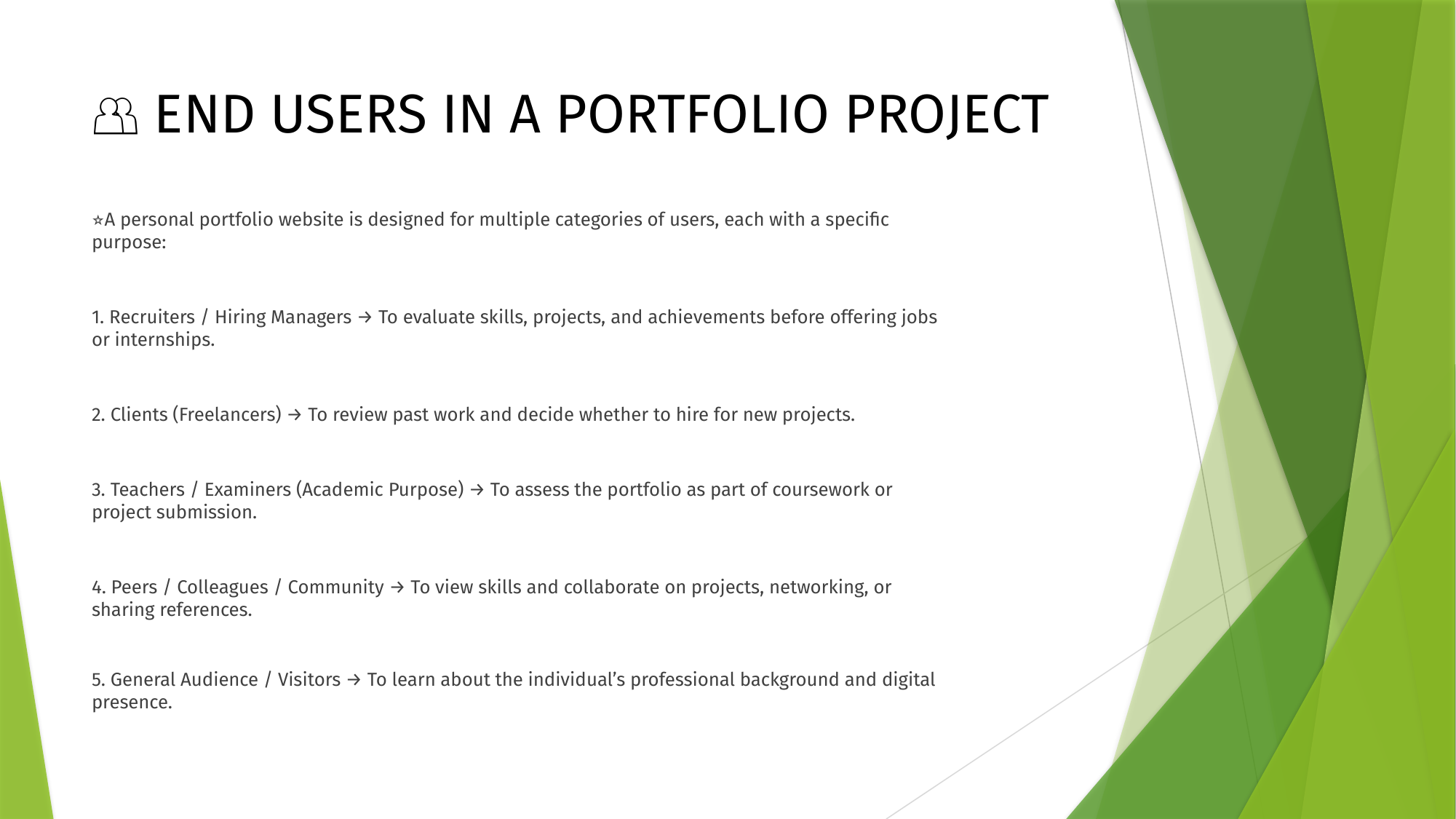

# 👥 END USERS IN A PORTFOLIO PROJECT

⭐A personal portfolio website is designed for multiple categories of users, each with a specific purpose:

1. Recruiters / Hiring Managers → To evaluate skills, projects, and achievements before offering jobs or internships.

2. Clients (Freelancers) → To review past work and decide whether to hire for new projects.

3. Teachers / Examiners (Academic Purpose) → To assess the portfolio as part of coursework or project submission.

4. Peers / Colleagues / Community → To view skills and collaborate on projects, networking, or sharing references.

5. General Audience / Visitors → To learn about the individual’s professional background and digital presence.